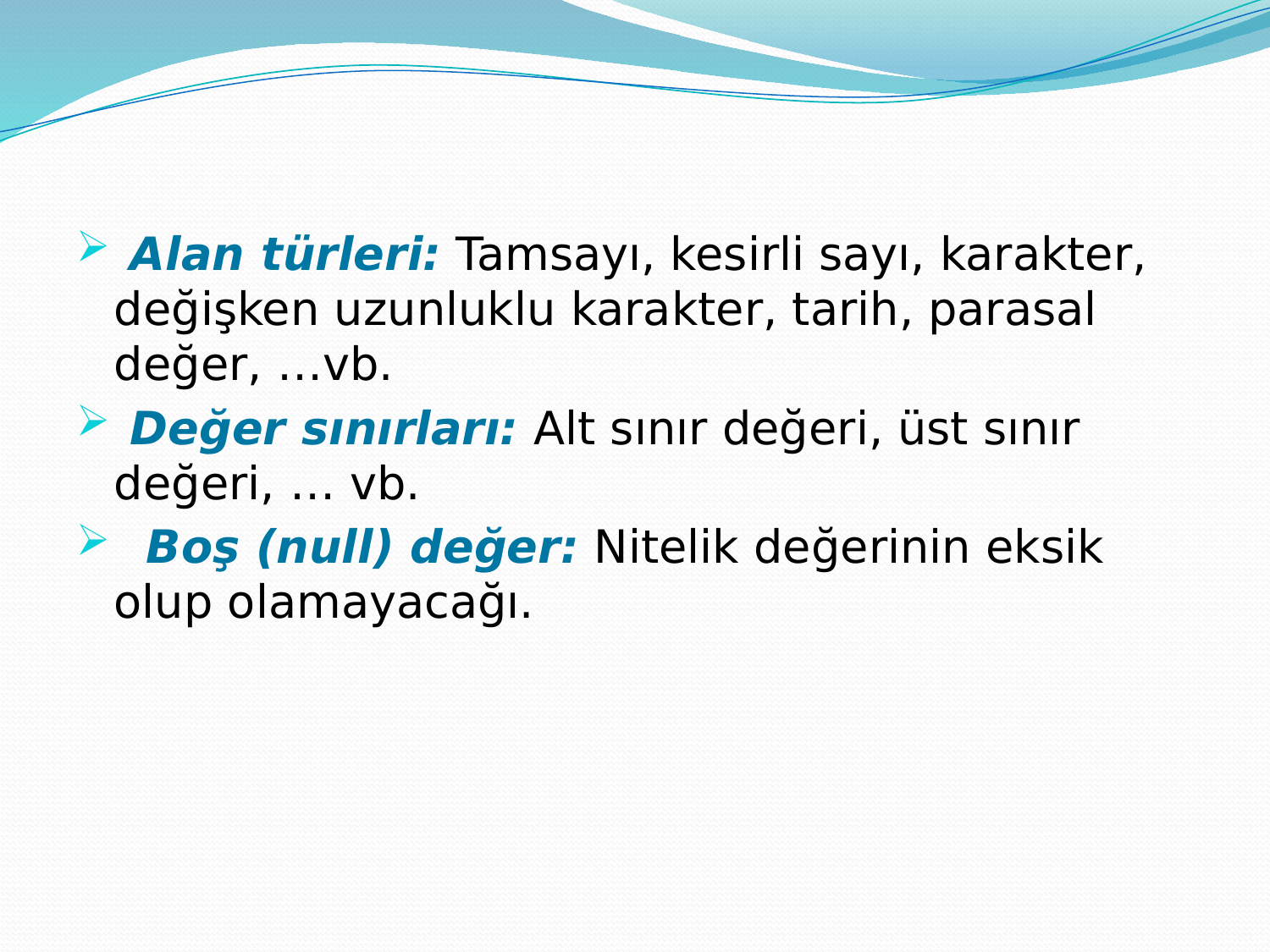

Alan türleri: Tamsayı, kesirli sayı, karakter, değişken uzunluklu karakter, tarih, parasal değer, …vb.
 Değer sınırları: Alt sınır değeri, üst sınır değeri, … vb.
  Boş (null) değer: Nitelik değerinin eksik olup olamayacağı.